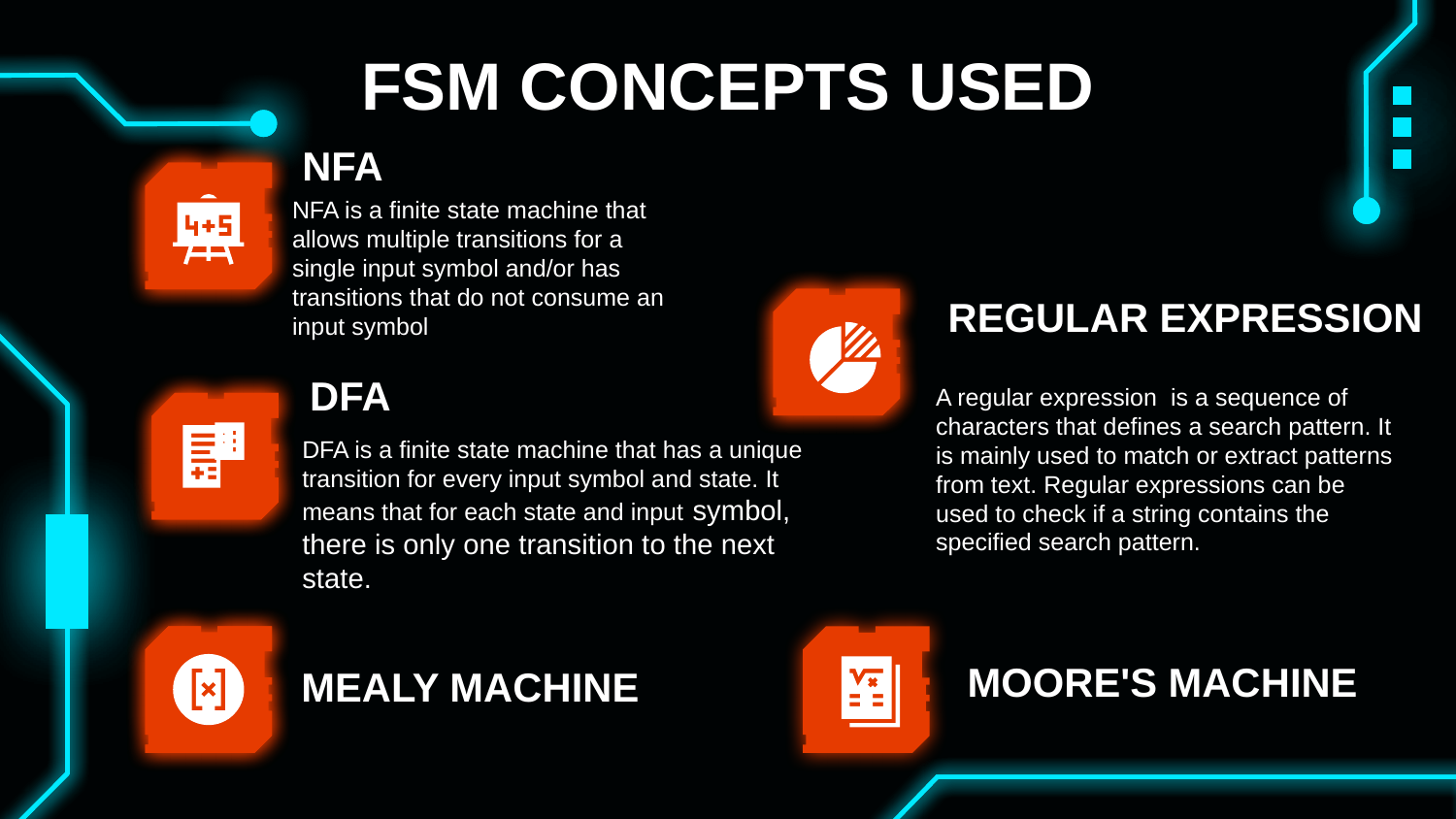

# FSM CONCEPTS USED

NFA

NFA is a finite state machine that allows multiple transitions for a single input symbol and/or has transitions that do not consume an input symbol

REGULAR EXPRESSION

DFA
A regular expression  is a sequence of characters that defines a search pattern. It is mainly used to match or extract patterns from text. Regular expressions can be used to check if a string contains the specified search pattern.

DFA is a finite state machine that has a unique transition for every input symbol and state. It means that for each state and input symbol, there is only one transition to the next state.

MOORE'S MACHINE
MEALY MACHINE